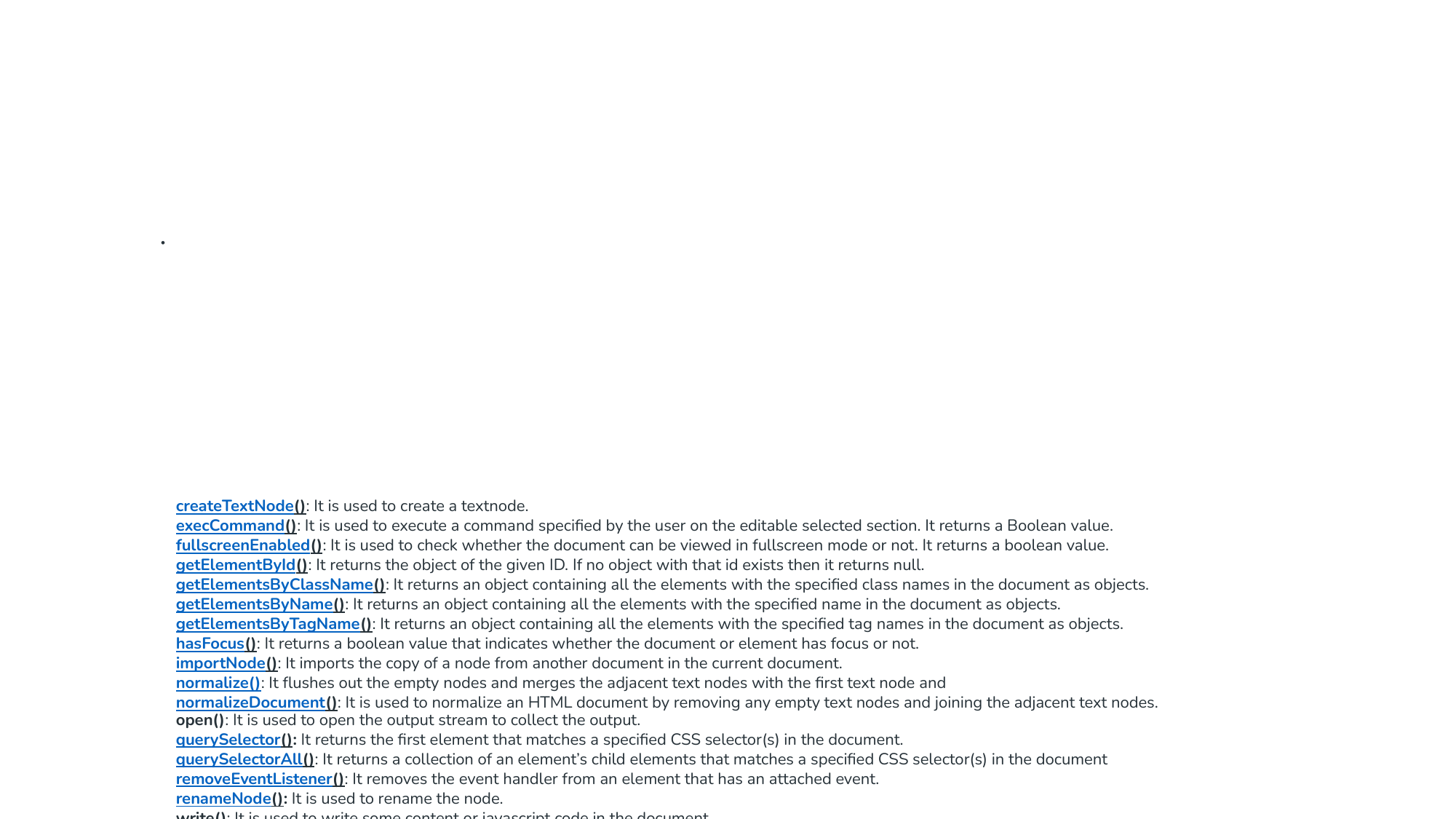

# createTextNode(): It is used to create a textnode. execCommand(): It is used to execute a command specified by the user on the editable selected section. It returns a Boolean value. fullscreenEnabled(): It is used to check whether the document can be viewed in fullscreen mode or not. It returns a boolean value. getElementById(): It returns the object of the given ID. If no object with that id exists then it returns null. getElementsByClassName(): It returns an object containing all the elements with the specified class names in the document as objects. getElementsByName(): It returns an object containing all the elements with the specified name in the document as objects. getElementsByTagName(): It returns an object containing all the elements with the specified tag names in the document as objects. hasFocus(): It returns a boolean value that indicates whether the document or element has focus or not. importNode(): It imports the copy of a node from another document in the current document. normalize(): It flushes out the empty nodes and merges the adjacent text nodes with the first text node and normalizeDocument(): It is used to normalize an HTML document by removing any empty text nodes and joining the adjacent text nodes. open(): It is used to open the output stream to collect the output. querySelector(): It returns the first element that matches a specified CSS selector(s) in the document. querySelectorAll(): It returns a collection of an element’s child elements that matches a specified CSS selector(s) in the document removeEventListener(): It removes the event handler from an element that has an attached event. renameNode(): It is used to rename the node. write(): It is used to write some content or javascript code in the document. writeln(): It is used to write a document with a newline character after each statement.